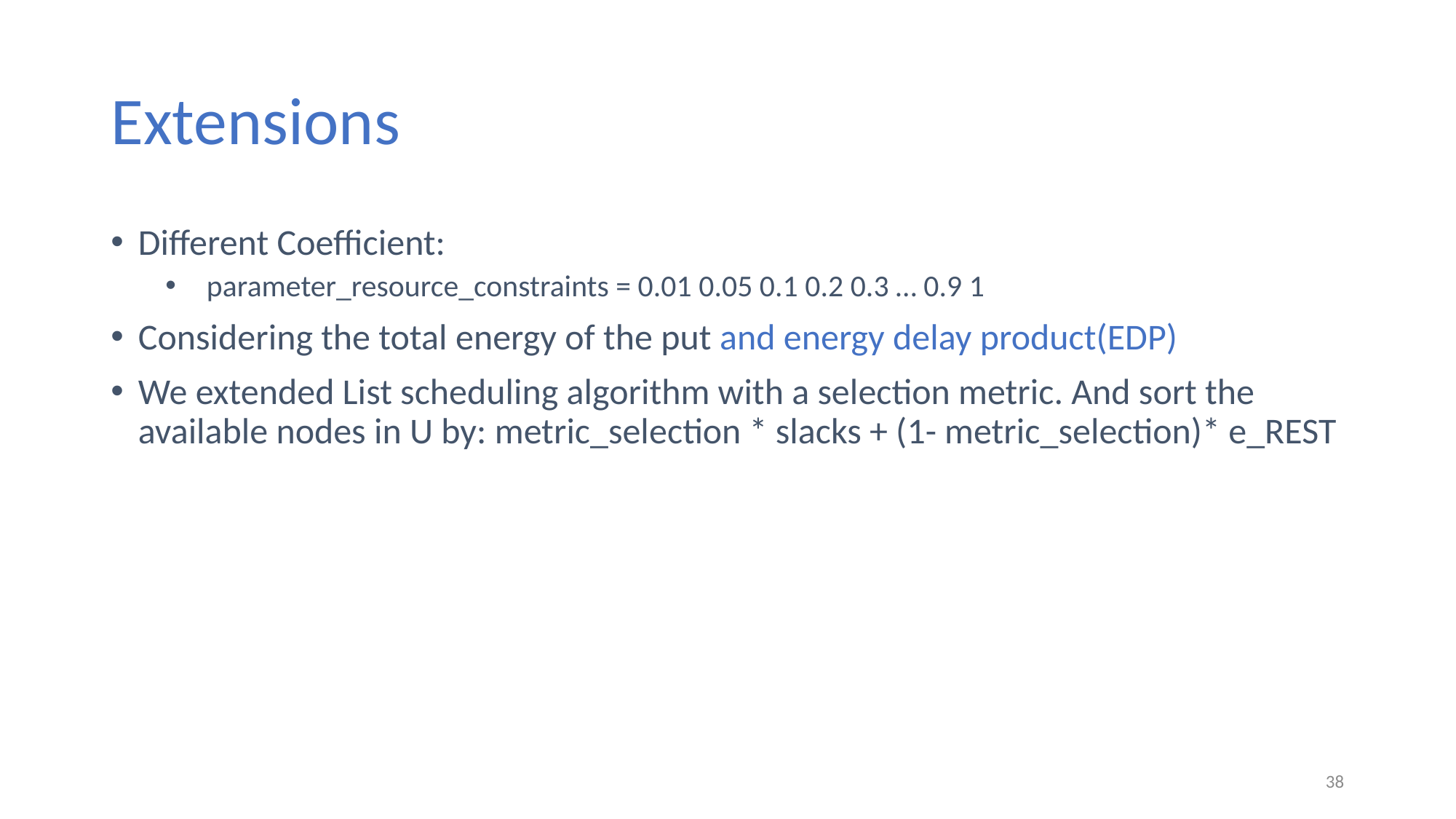

# Extensions
Different Coefficient:
  parameter_resource_constraints = 0.01 0.05 0.1 0.2 0.3 … 0.9 1
Considering the total energy of the put and energy delay product(EDP)
We extended List scheduling algorithm with a selection metric. And sort the available nodes in U by: metric_selection * slacks + (1- metric_selection)* e_REST
38